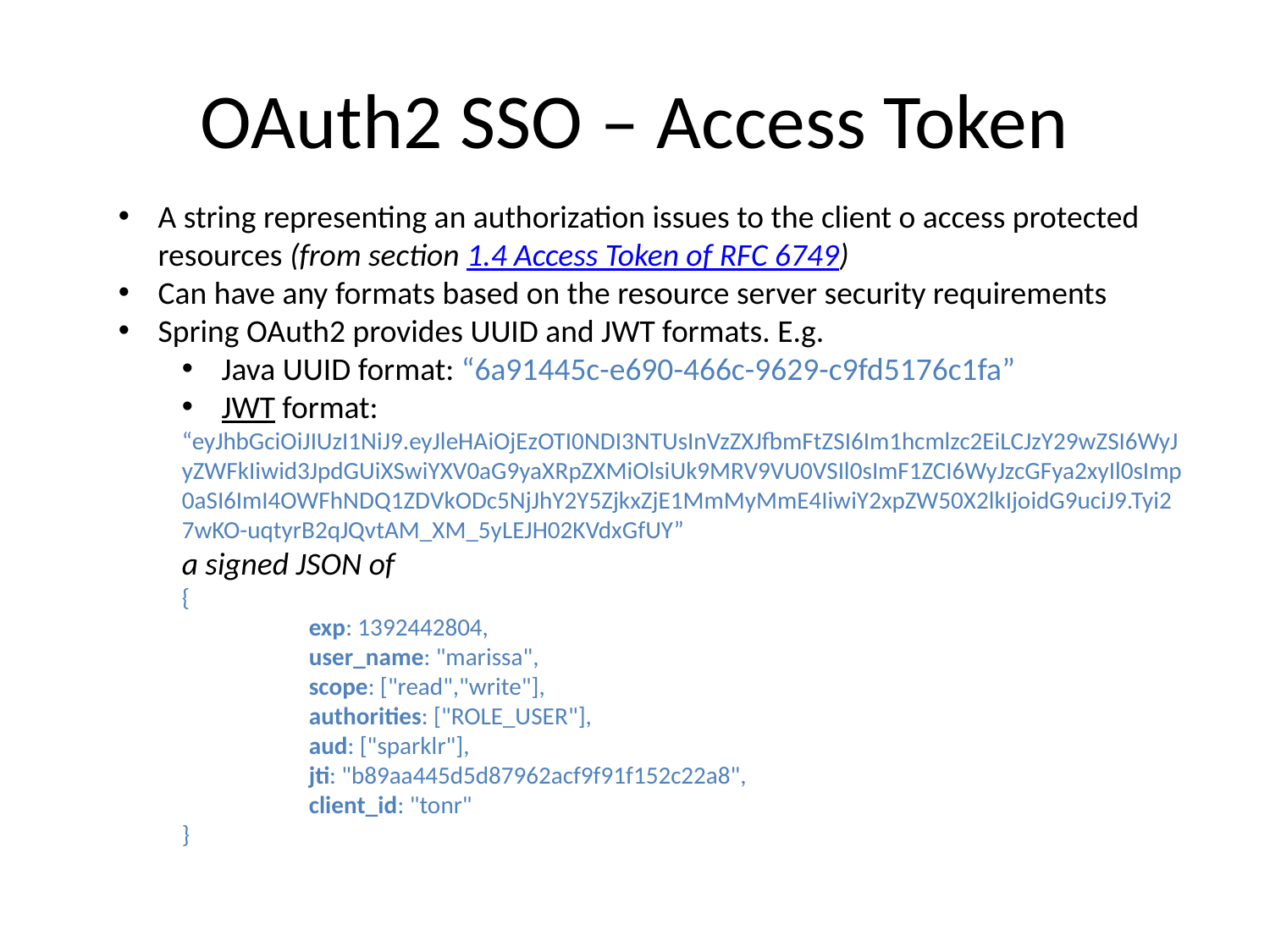

# OAuth2 SSO – Access Token
A string representing an authorization issues to the client o access protected resources (from section 1.4 Access Token of RFC 6749)
Can have any formats based on the resource server security requirements
Spring OAuth2 provides UUID and JWT formats. E.g.
Java UUID format: “6a91445c-e690-466c-9629-c9fd5176c1fa”
JWT format:
“eyJhbGciOiJIUzI1NiJ9.eyJleHAiOjEzOTI0NDI3NTUsInVzZXJfbmFtZSI6Im1hcmlzc2EiLCJzY29wZSI6WyJyZWFkIiwid3JpdGUiXSwiYXV0aG9yaXRpZXMiOlsiUk9MRV9VU0VSIl0sImF1ZCI6WyJzcGFya2xyIl0sImp0aSI6ImI4OWFhNDQ1ZDVkODc5NjJhY2Y5ZjkxZjE1MmMyMmE4IiwiY2xpZW50X2lkIjoidG9uciJ9.Tyi27wKO-uqtyrB2qJQvtAM_XM_5yLEJH02KVdxGfUY”
a signed JSON of
{
	exp: 1392442804,
	user_name: "marissa",
	scope: ["read","write"],
	authorities: ["ROLE_USER"],
	aud: ["sparklr"],
	jti: "b89aa445d5d87962acf9f91f152c22a8",
	client_id: "tonr"
}